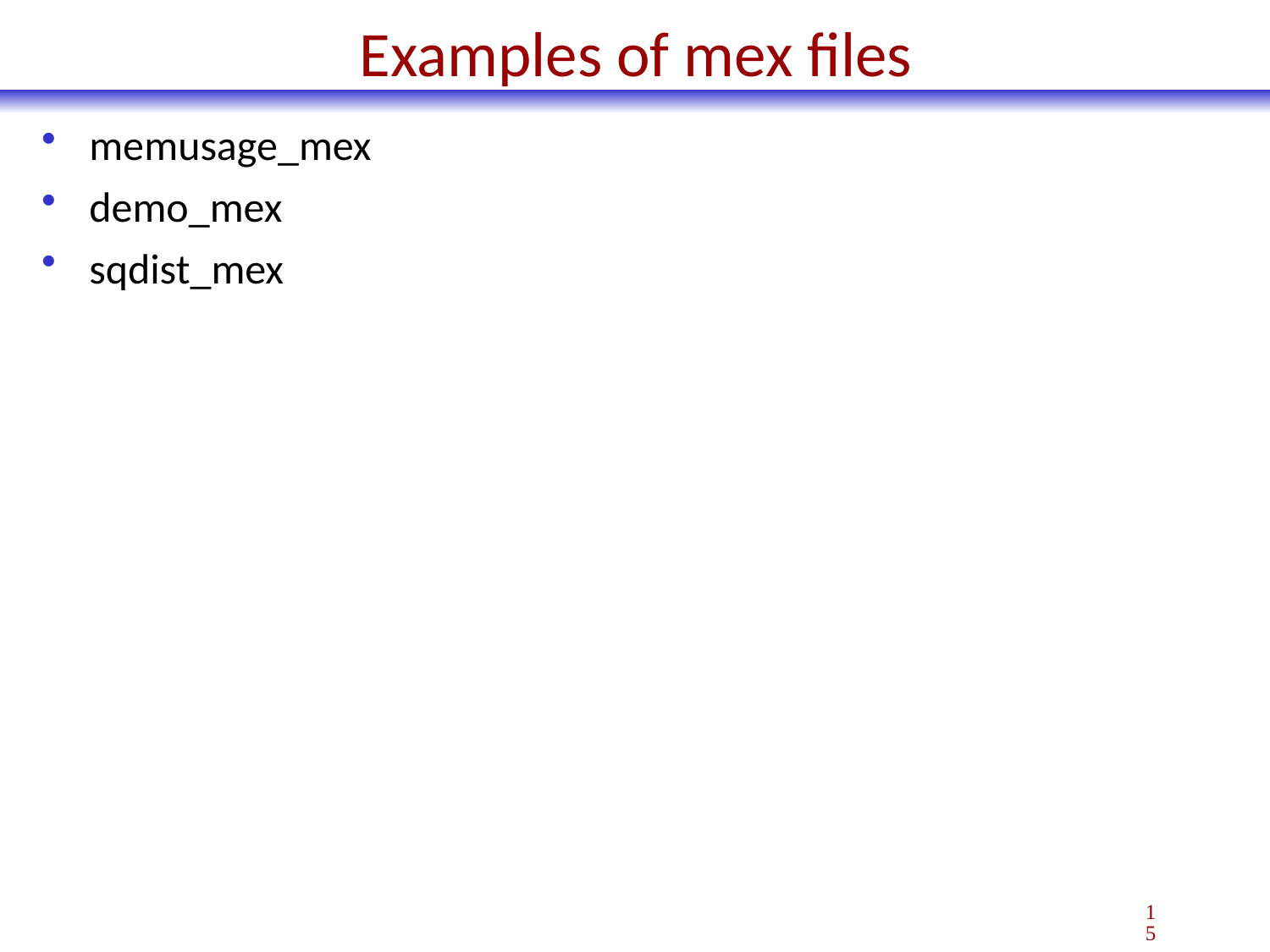

# Examples of mex files
memusage_mex
demo_mex
sqdist_mex
15